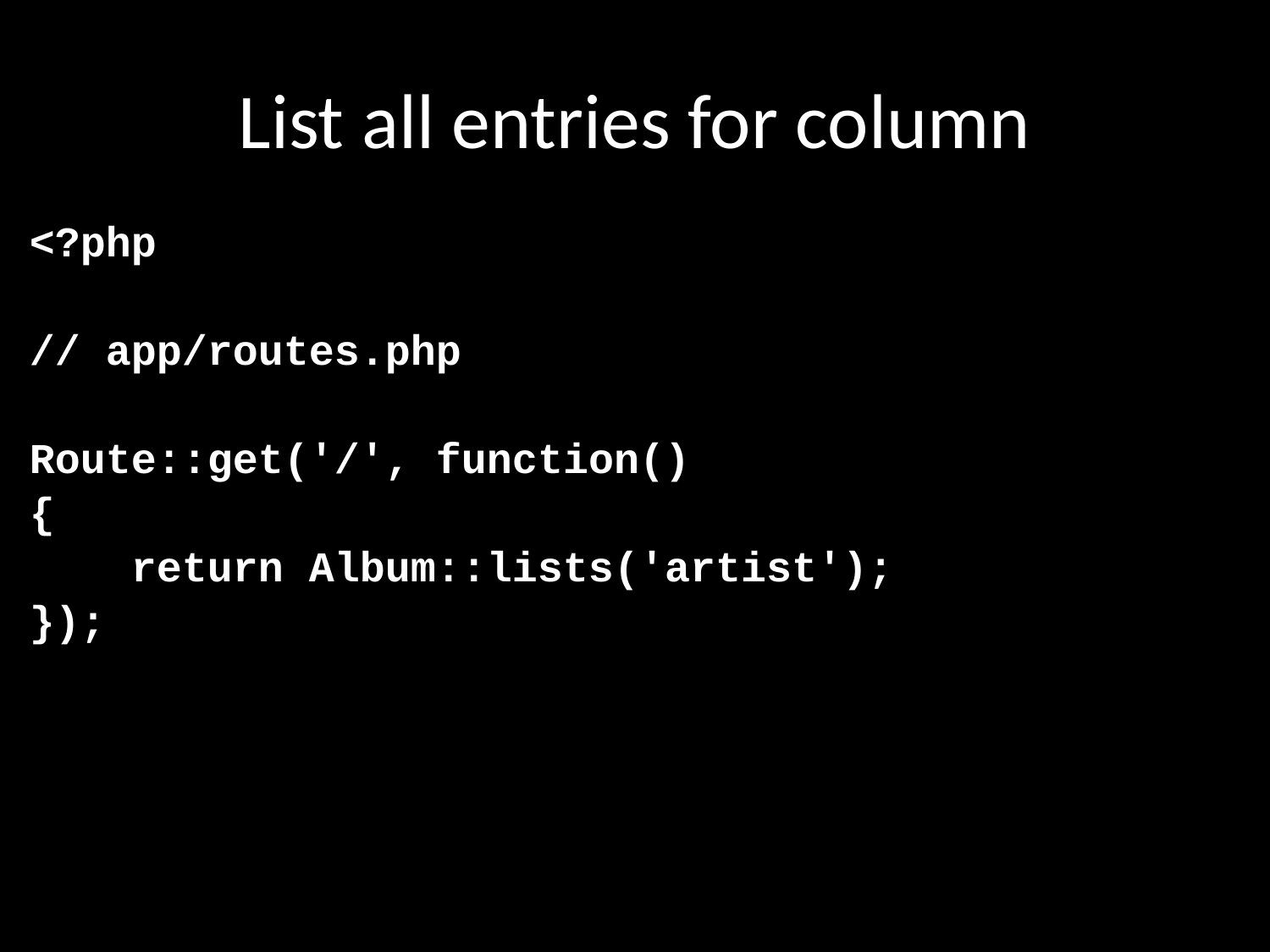

# List all entries for column
<?php

// app/routes.php

Route::get('/', function()
{
    return Album::lists('artist');
});